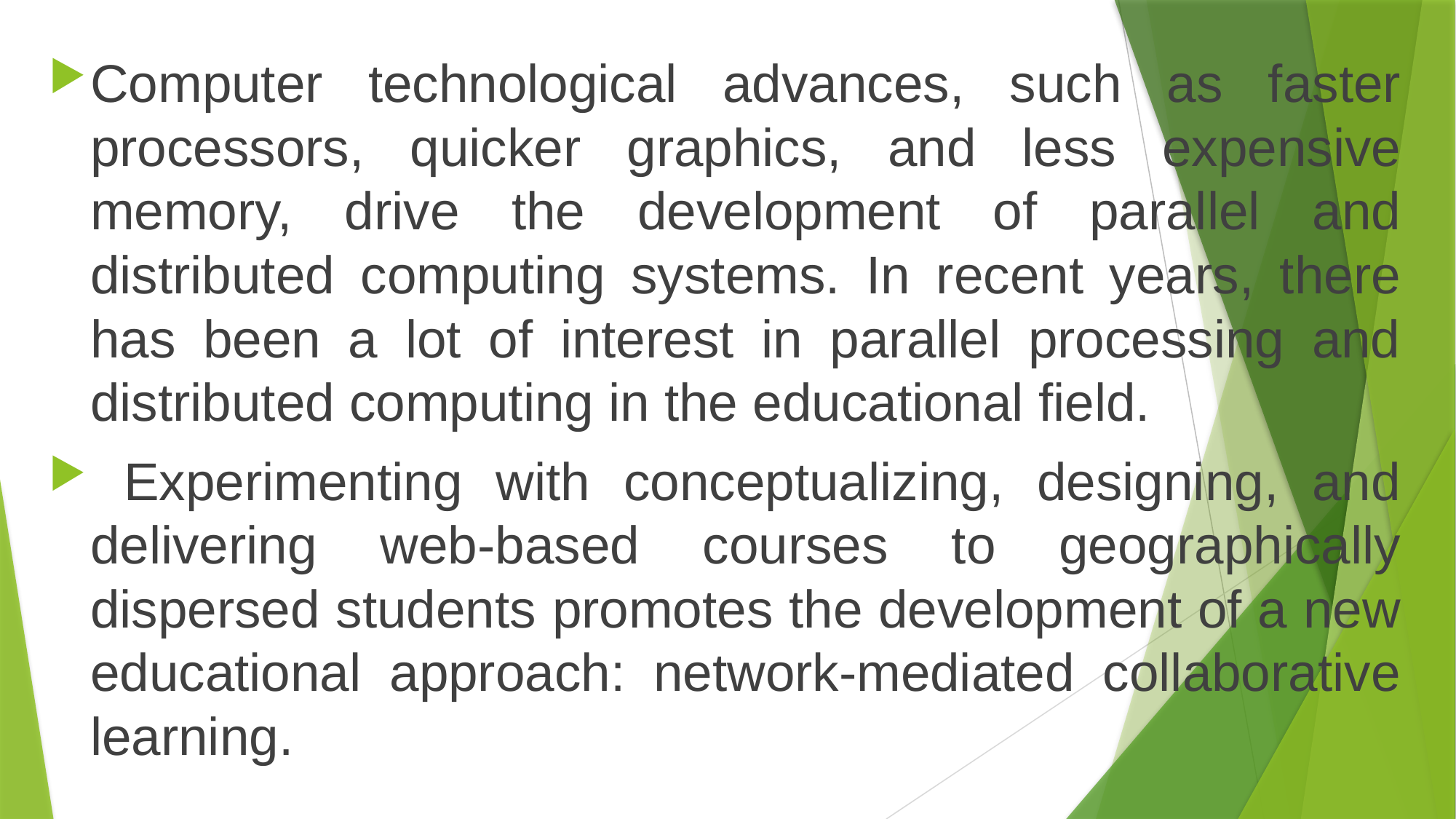

Computer technological advances, such as faster processors, quicker graphics, and less expensive memory, drive the development of parallel and distributed computing systems. In recent years, there has been a lot of interest in parallel processing and distributed computing in the educational field.
 Experimenting with conceptualizing, designing, and delivering web-based courses to geographically dispersed students promotes the development of a new educational approach: network-mediated collaborative learning.